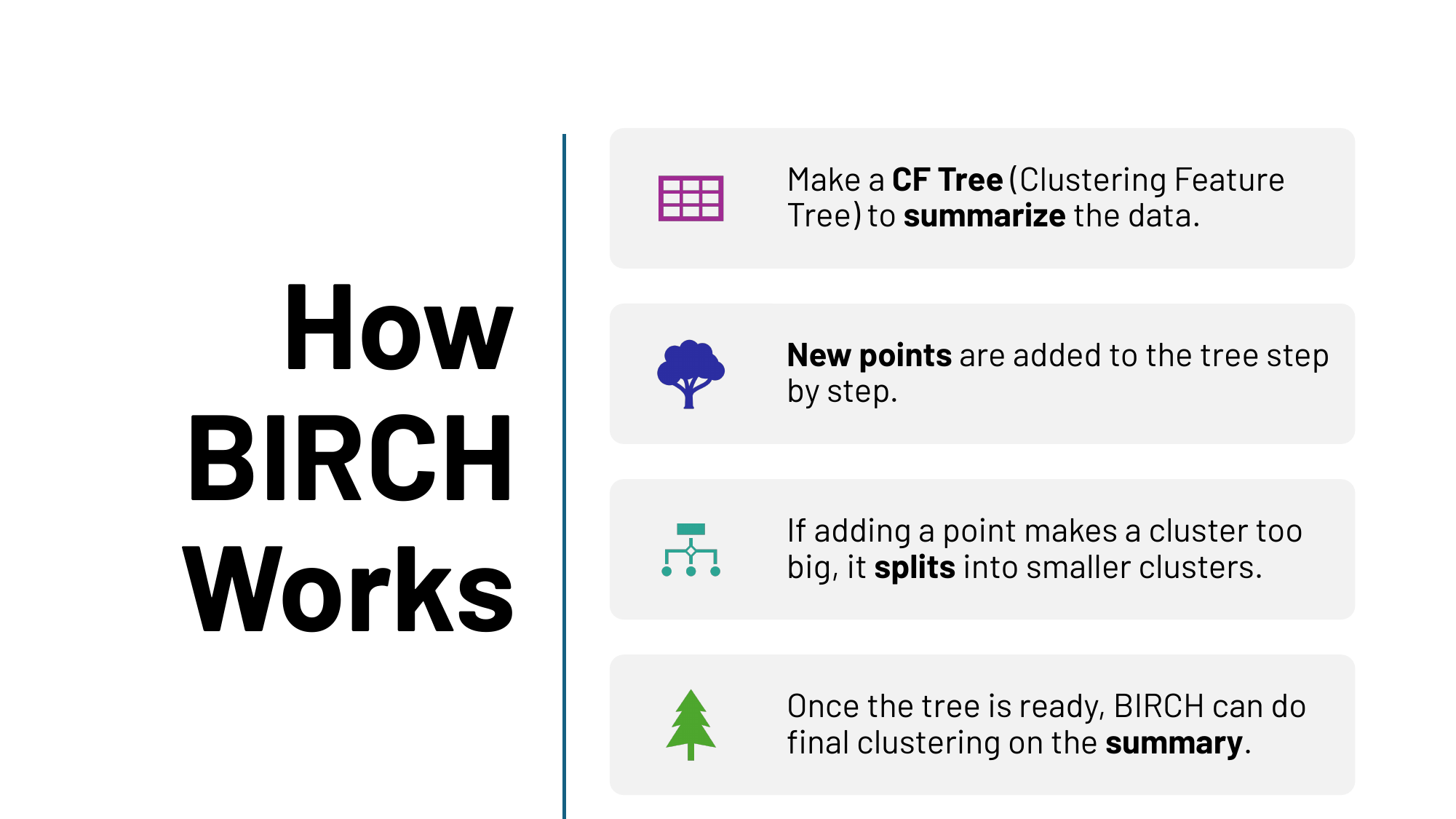

# How BIRCH Works
Make a CF Tree (Clustering Feature Tree) to summarize the data.
New points are added to the tree step by step.
If adding a point makes a cluster too big, it splits into smaller clusters.
Once the tree is ready, BIRCH can do final clustering on the summary.